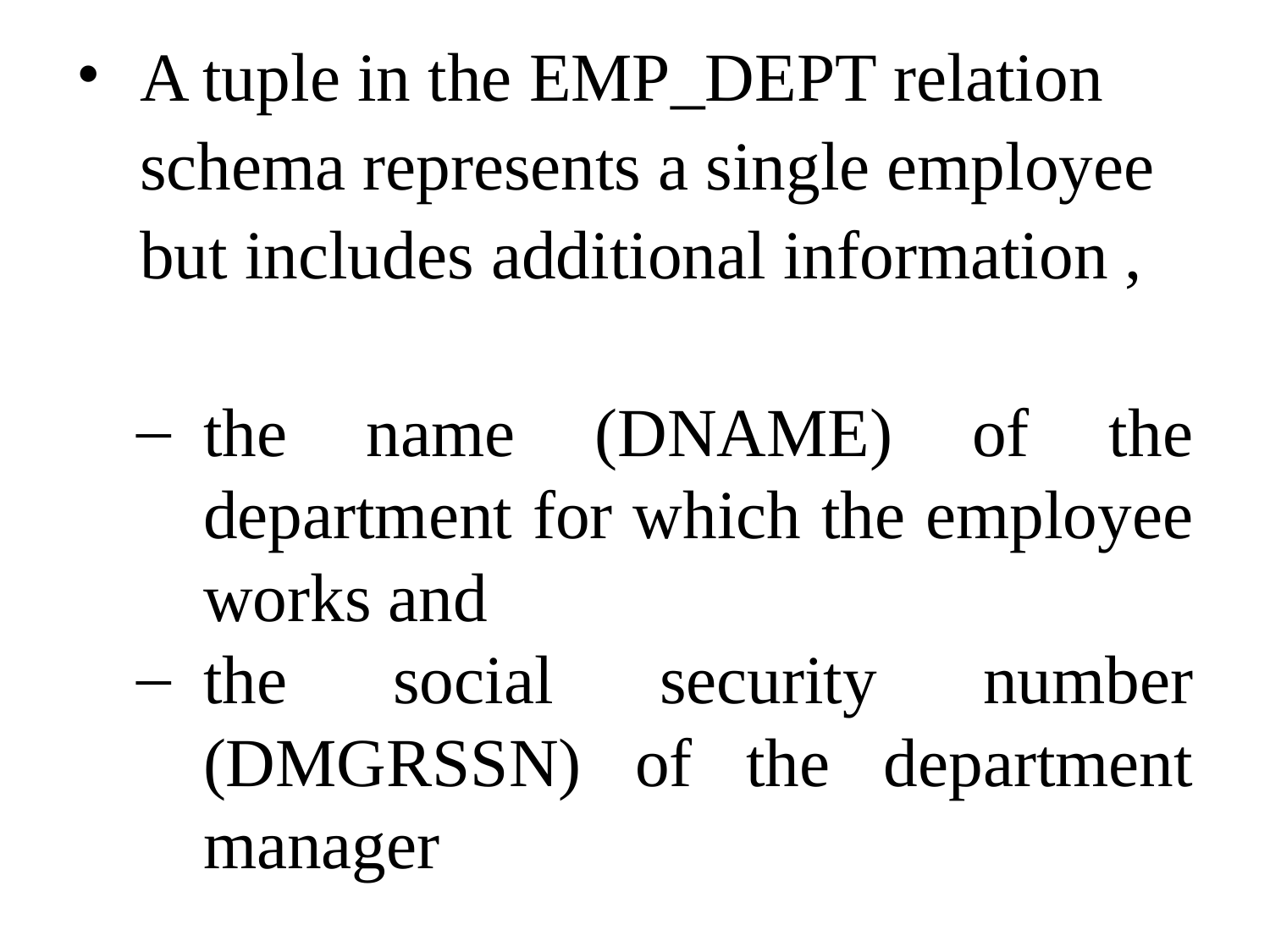

A tuple in the EMP_DEPT relation
schema represents a single employee
but includes additional information ,

the name (DNAME) of the department for which the employee works and
the social security number (DMGRSSN) of the department manager